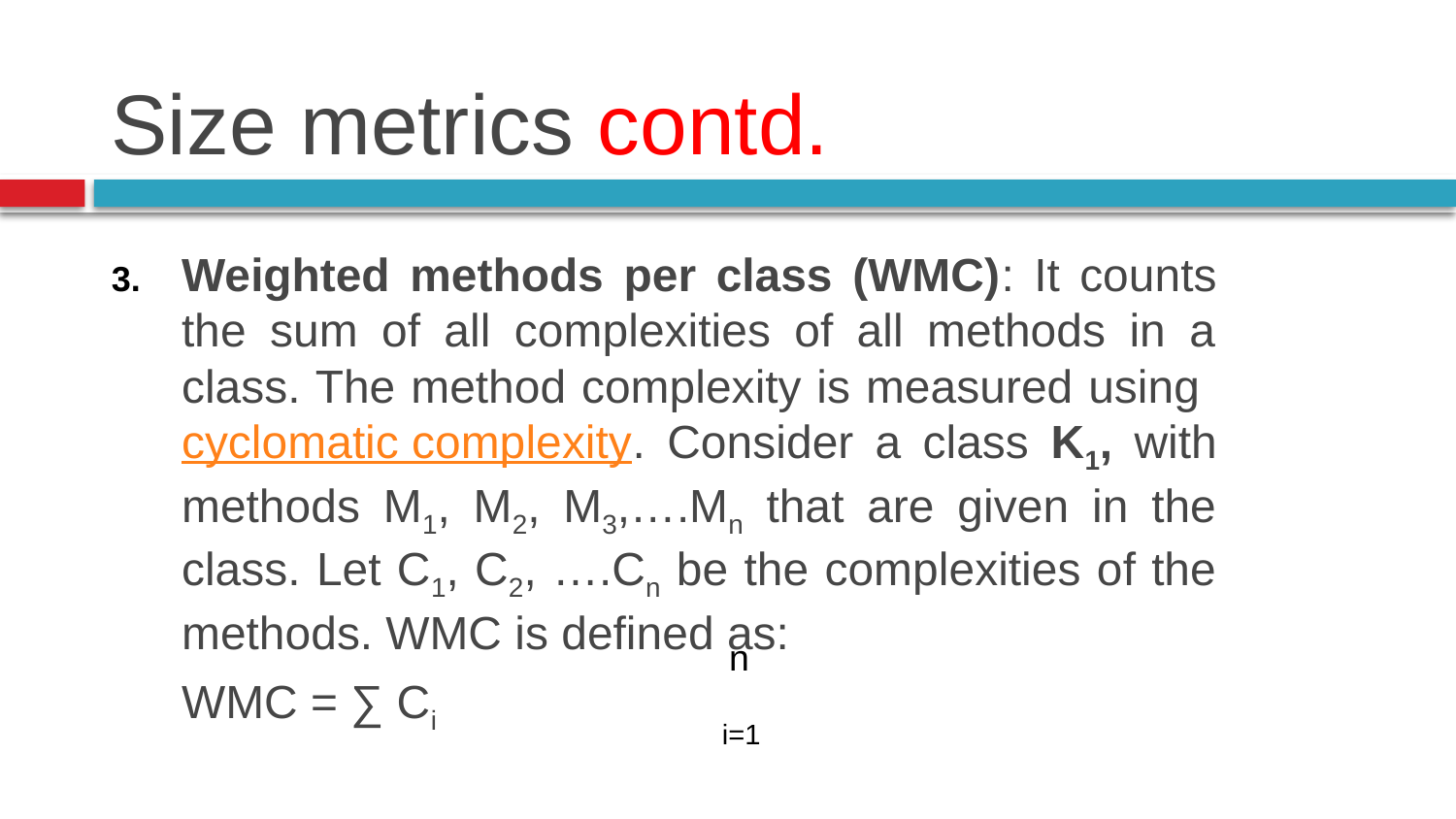

# Size metrics contd.
Weighted methods per class (WMC): It counts the sum of all complexities of all methods in a class. The method complexity is measured using
cyclomatic complexity. Consider a class K1, with methods M1, M2, M3,….Mn that are given in the class. Let C1, C2, ….Cn be the complexities of the methods. WMC is defined as:
				WMC = ∑ Ci
n
i=1